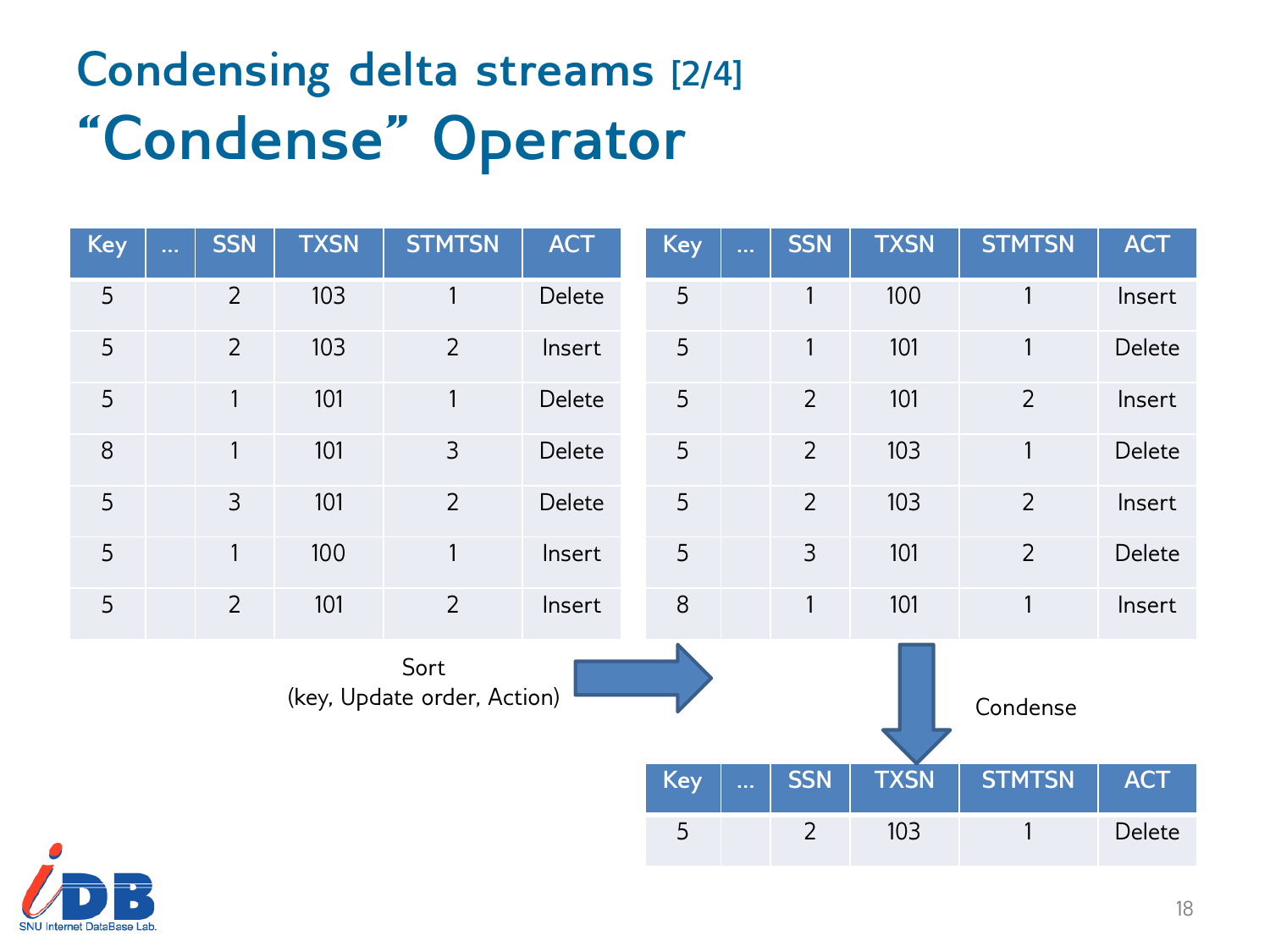

# Condensing delta streams [2/4] “Condense” Operator

| Key | … | SSN | TXSN | STMTSN | ACT |
| --- | --- | --- | --- | --- | --- |
| 5 |  | 2 | 103 | 1 | Delete |
| 5 |  | 2 | 103 | 2 | Insert |
| 5 |  | 1 | 101 | 1 | Delete |
| 8 |  | 1 | 101 | 3 | Delete |
| 5 |  | 3 | 101 | 2 | Delete |
| 5 |  | 1 | 100 | 1 | Insert |
| 5 |  | 2 | 101 | 2 | Insert |
| Key | … | SSN | TXSN | STMTSN | ACT |
| --- | --- | --- | --- | --- | --- |
| 5 |  | 1 | 100 | 1 | Insert |
| 5 |  | 1 | 101 | 1 | Delete |
| 5 |  | 2 | 101 | 2 | Insert |
| 5 |  | 2 | 103 | 1 | Delete |
| 5 |  | 2 | 103 | 2 | Insert |
| 5 |  | 3 | 101 | 2 | Delete |
| 8 |  | 1 | 101 | 1 | Insert |
Sort
(key, Update order, Action)

Condense
| Key | … | SSN | TXSN | STMTSN | ACT |
| --- | --- | --- | --- | --- | --- |
| 5 |  | 2 | 103 | 1 | Delete |
18